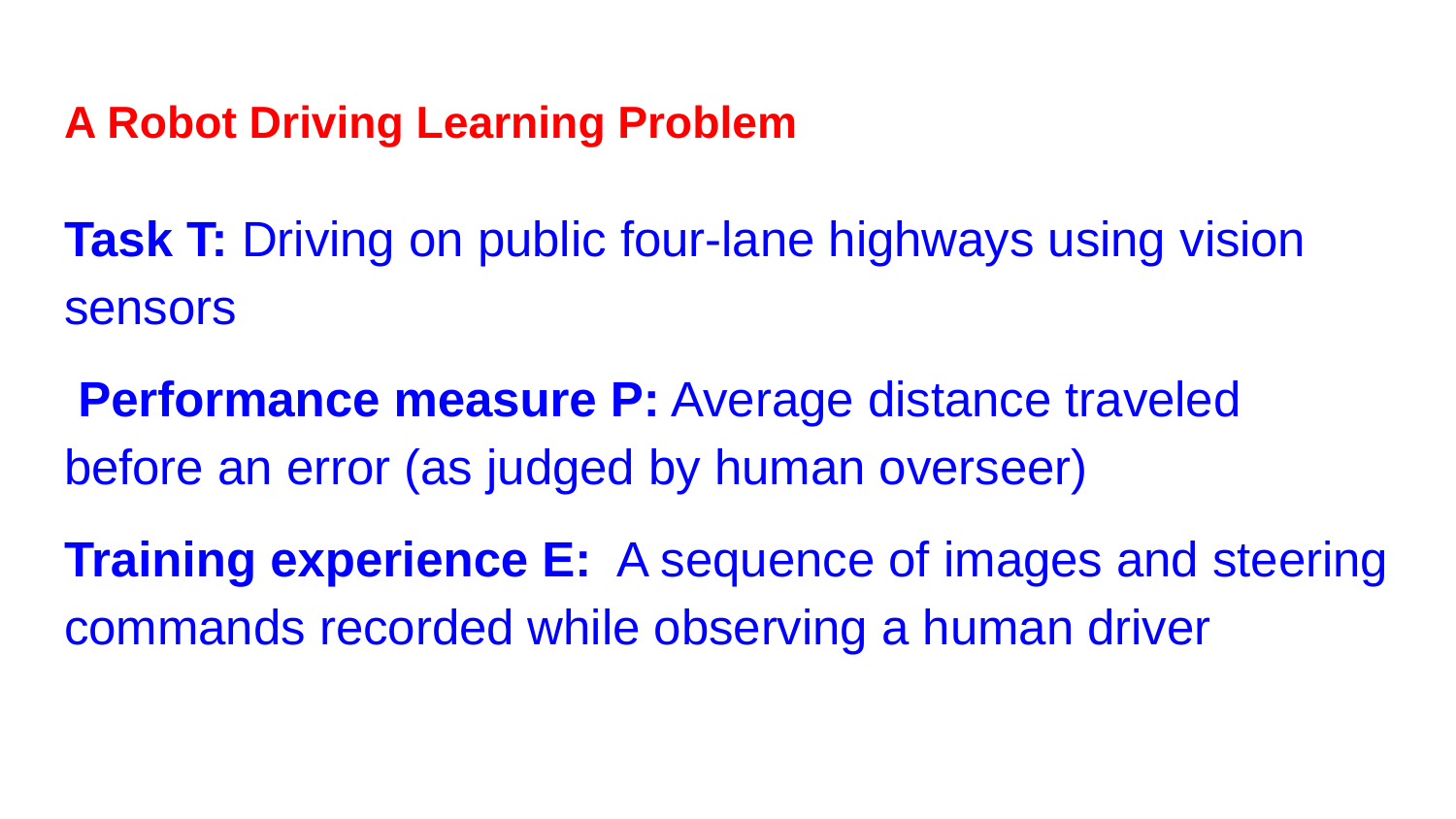

# A Robot Driving Learning Problem
Task T: Driving on public four-lane highways using vision sensors
 Performance measure P: Average distance traveled before an error (as judged by human overseer)
Training experience E:  A sequence of images and steering commands recorded while observing a human driver